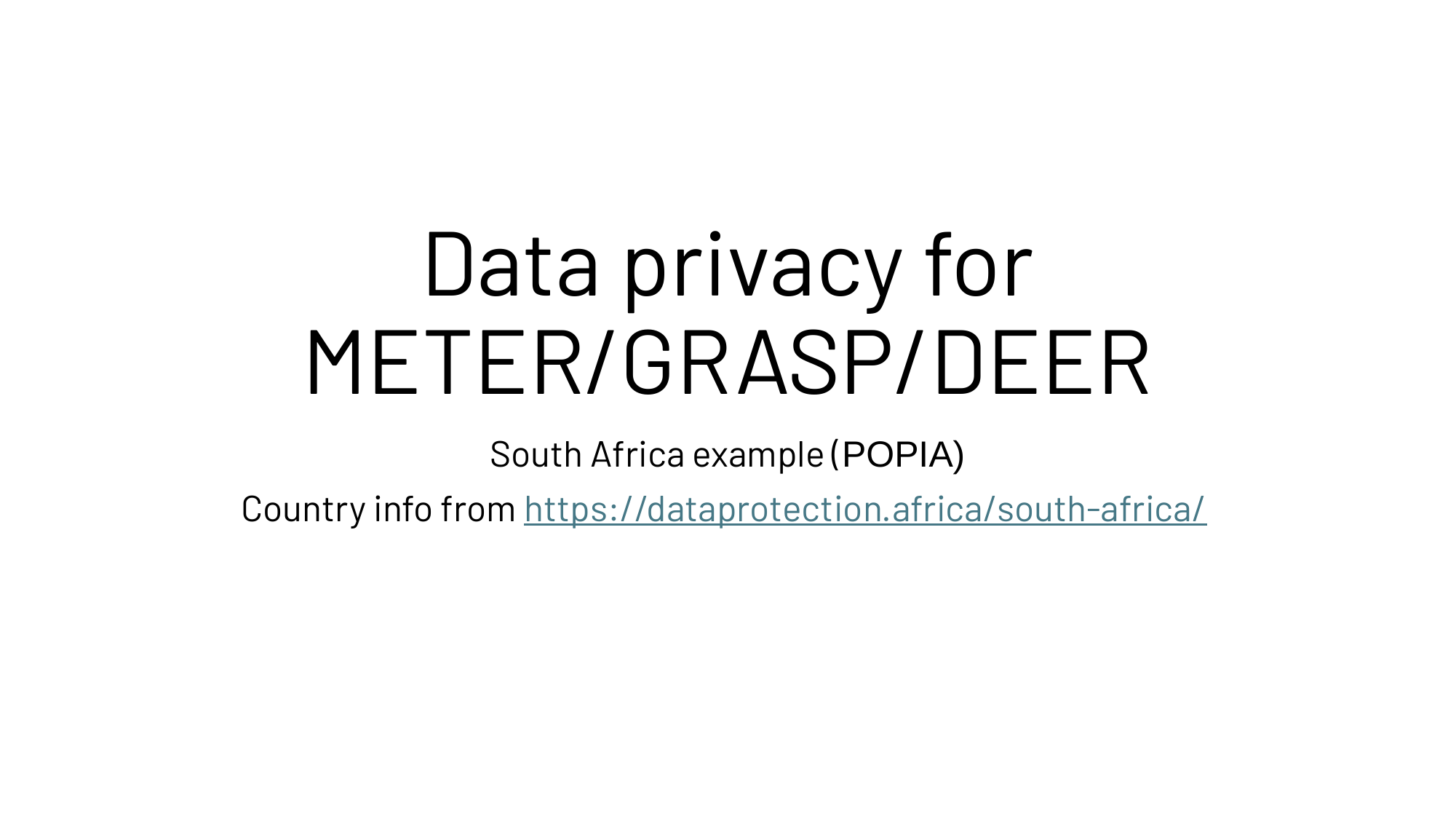

# Data privacy for METER/GRASP/DEER
South Africa example (POPIA)
Country info from https://dataprotection.africa/south-africa/